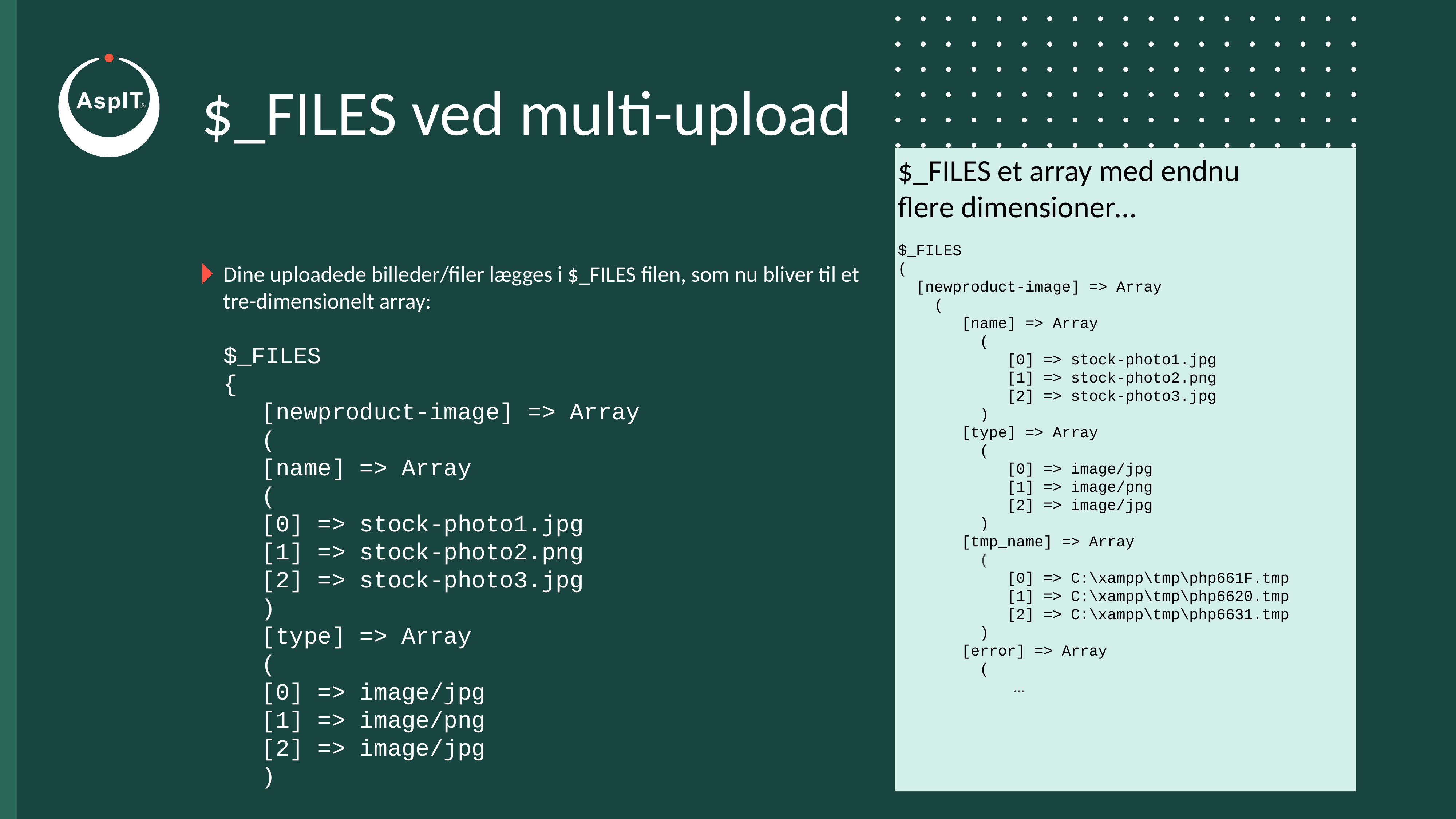

…
# $_FILES ved multi-upload
$_FILES et array med endnu
flere dimensioner…

$_FILES
(
  [newproduct-image] => Array
    (
	 [name] => Array
	   (
	     	[0] => stock-photo1.jpg
		[1] => stock-photo2.png
		[2] => stock-photo3.jpg
	   )
	 [type] => Array
	   (
	     	[0] => image/jpg
	     	[1] => image/png
	     	[2] => image/jpg
	   )
	 [tmp_name] => Array
	   (
	    	[0] => C:\xampp\tmp\php661F.tmp
	    	[1] => C:\xampp\tmp\php6620.tmp
	    	[2] => C:\xampp\tmp\php6631.tmp
	   )
	 [error] => Array
	   (
		  …
Dine uploadede billeder/filer lægges i $_FILES filen, som nu bliver til et tre-dimensionelt array:
$_FILES
{
	[newproduct-image] => Array
	(
		[name] => Array
		(
			[0] => stock-photo1.jpg
			[1] => stock-photo2.png
			[2] => stock-photo3.jpg
		)
		[type] => Array
		(
			[0] => image/jpg
			[1] => image/png
			[2] => image/jpg
		)